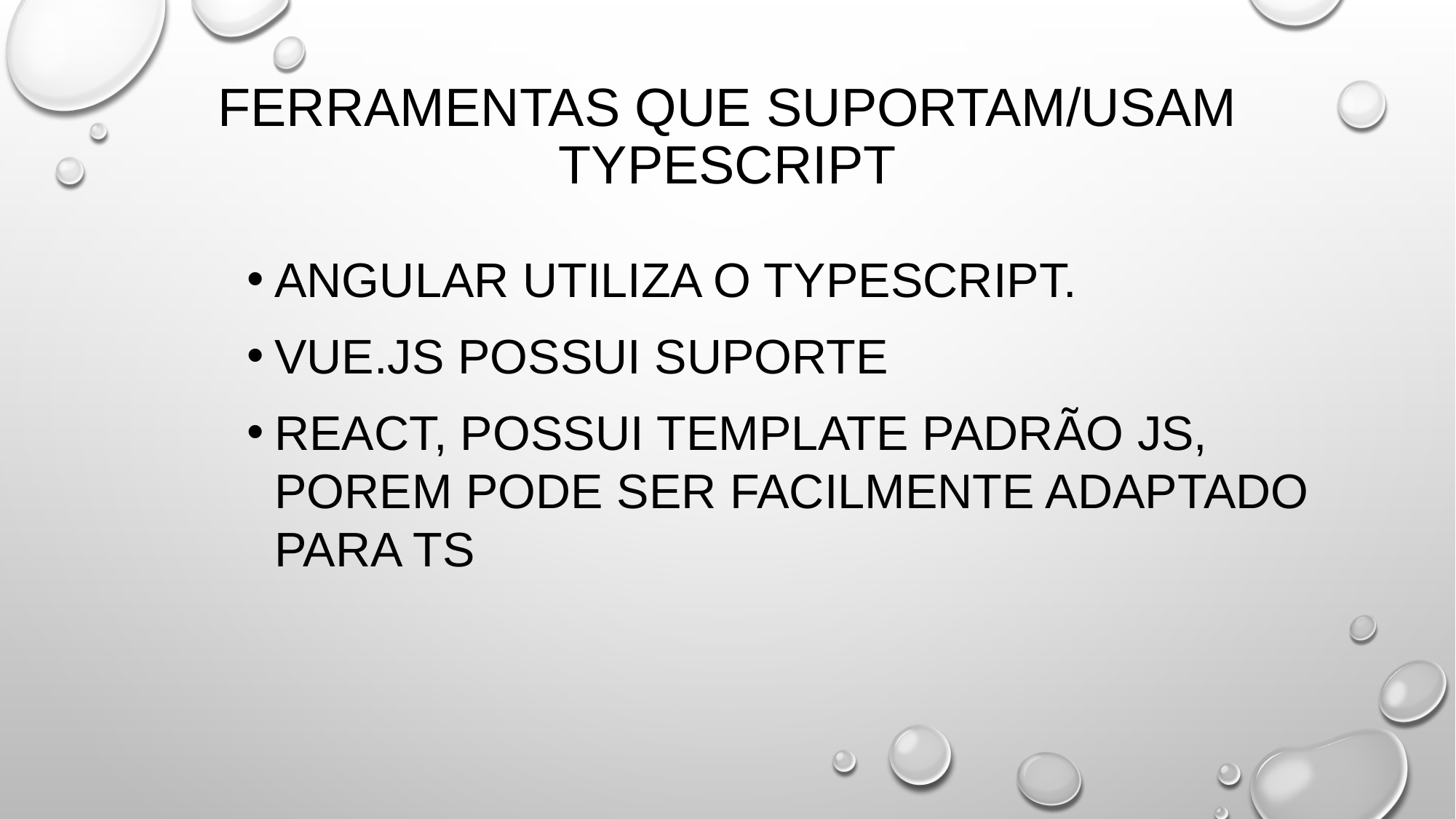

# Ferramentas que suportam/usam Typescript
Angular utiliza o TypeScript.
Vue.js possui suporte
React, possui template padrão js, porem pode ser facilmente adaptado para ts